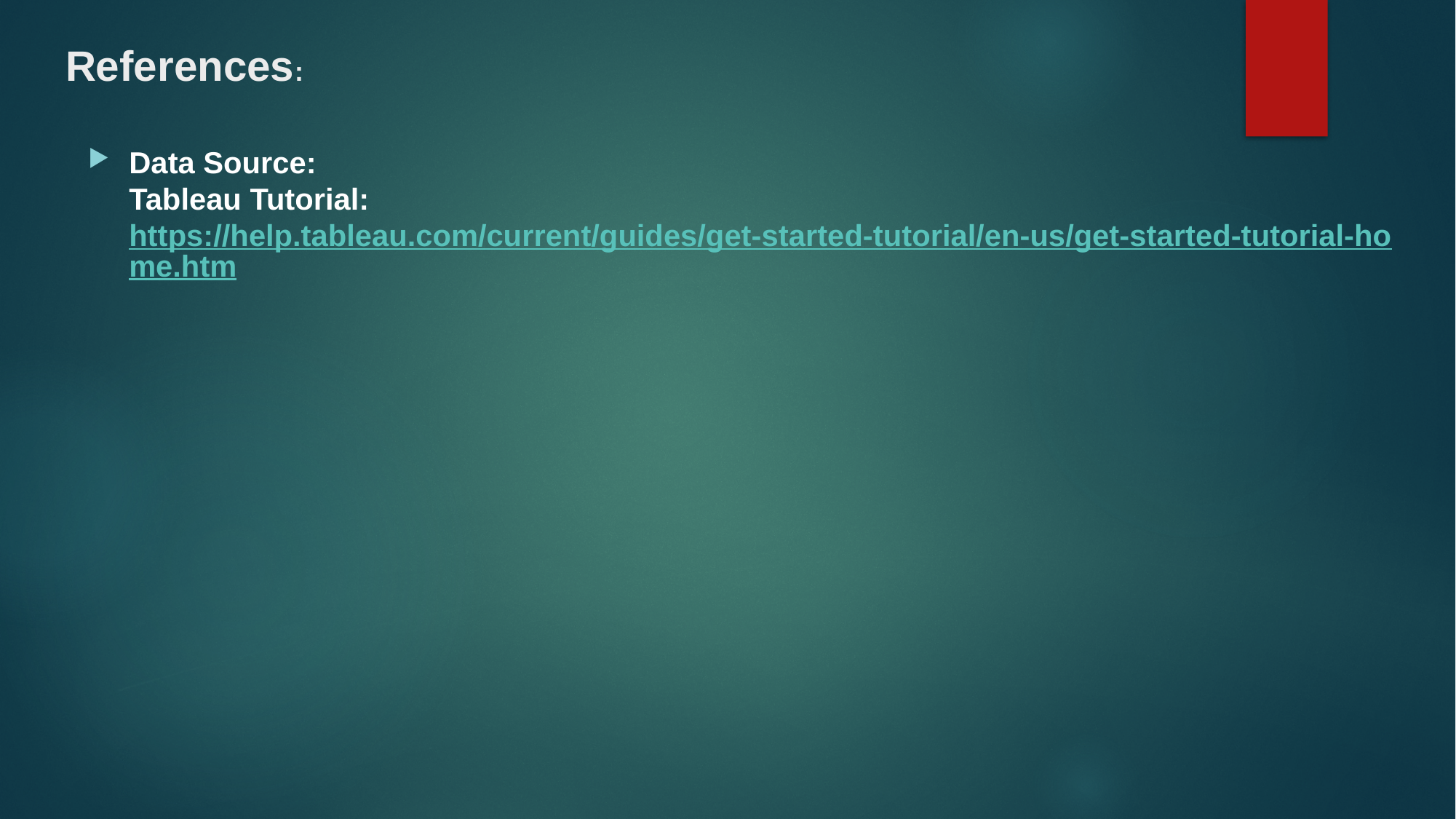

# References:
Data Source:
Tableau Tutorial: https://help.tableau.com/current/guides/get-started-tutorial/en-us/get-started-tutorial-home.htm